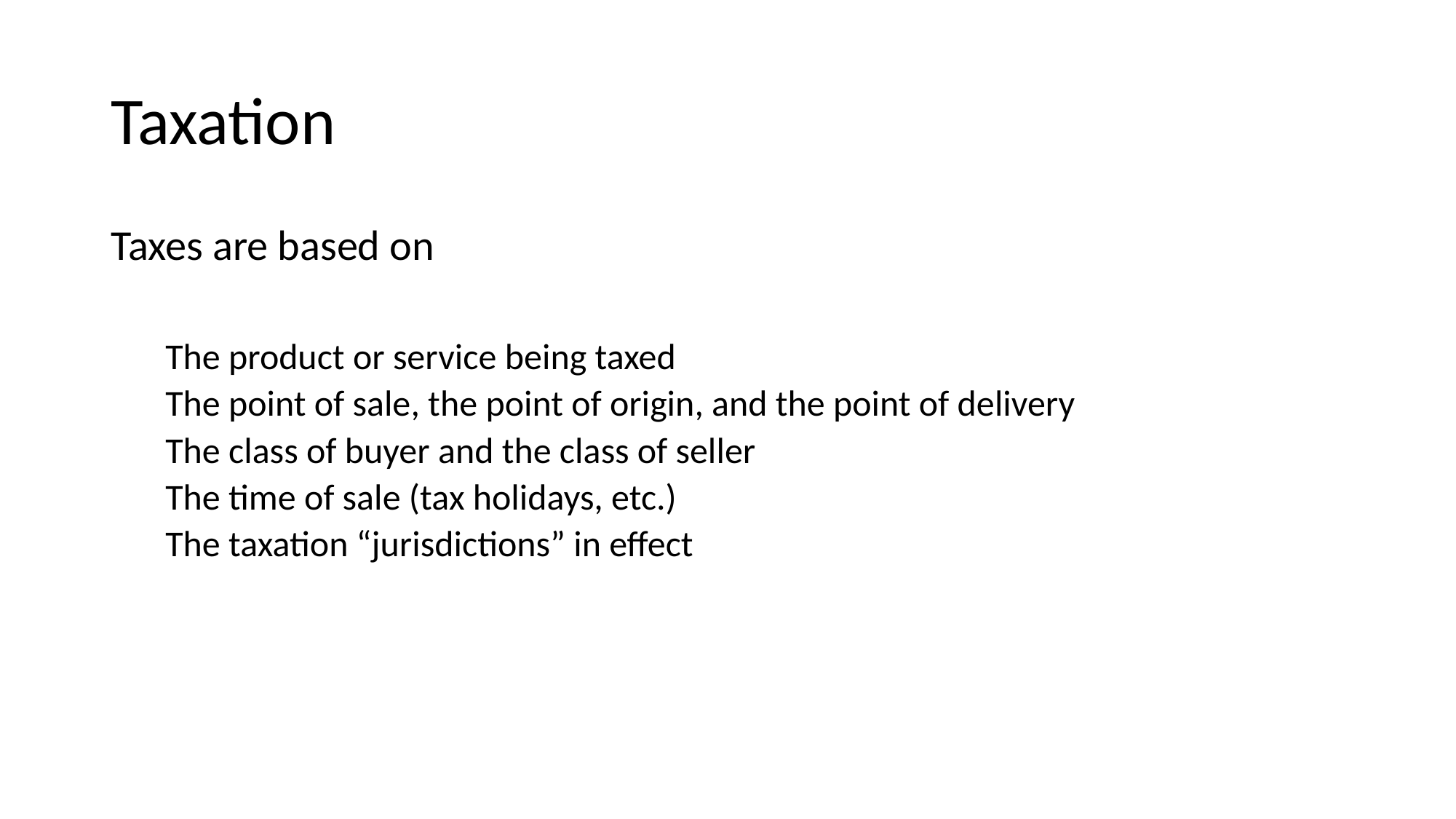

# Taxation
Taxes are based on

The product or service being taxed
The point of sale, the point of origin, and the point of delivery
The class of buyer and the class of seller
The time of sale (tax holidays, etc.)
The taxation “jurisdictions” in effect